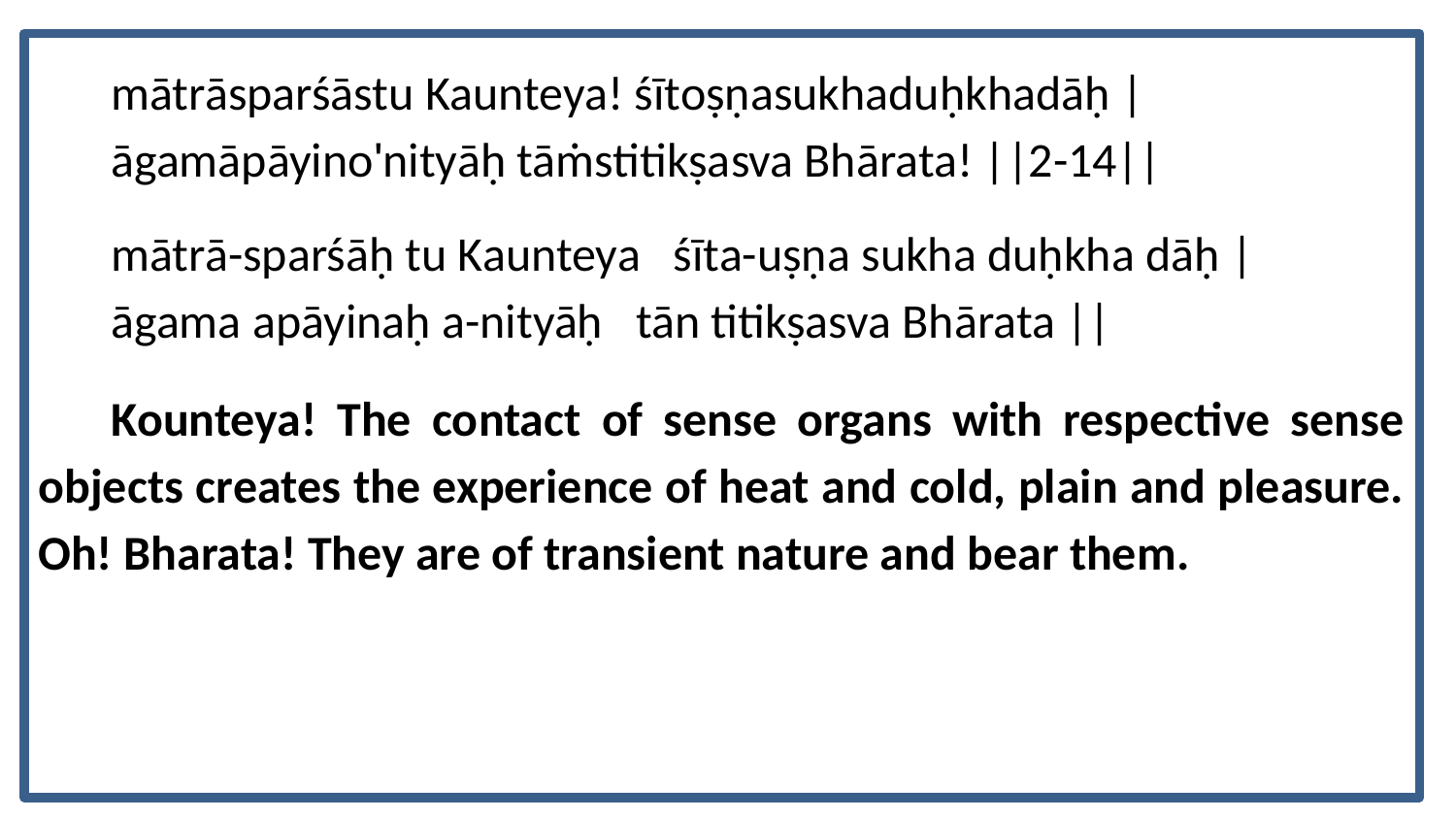

mātrāsparśāstu Kaunteya! śītoṣṇasukhaduḥkhadāḥ |
āgamāpāyino'nityāḥ tāṁstitikṣasva Bhārata! ||2-14||

mātrā-sparśāḥ tu Kaunteya   śīta-uṣṇa sukha duḥkha dāḥ |
āgama apāyinaḥ a-nityāḥ   tān titikṣasva Bhārata ||

Kounteya! The contact of sense organs with respective sense objects creates the experience of heat and cold, plain and pleasure. Oh! Bharata! They are of transient nature and bear them.